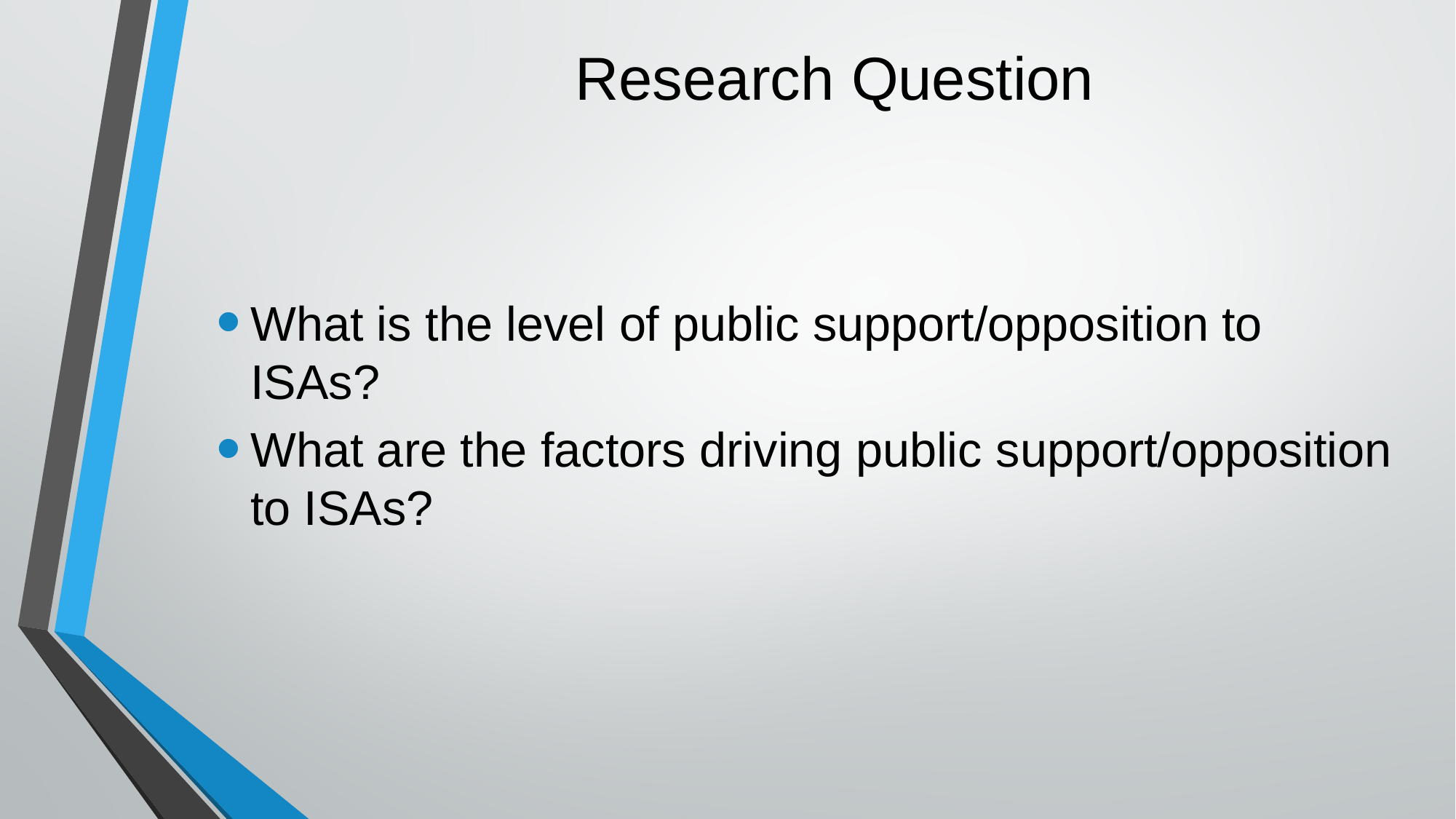

# Research Question
What is the level of public support/opposition to ISAs?
What are the factors driving public support/opposition to ISAs?